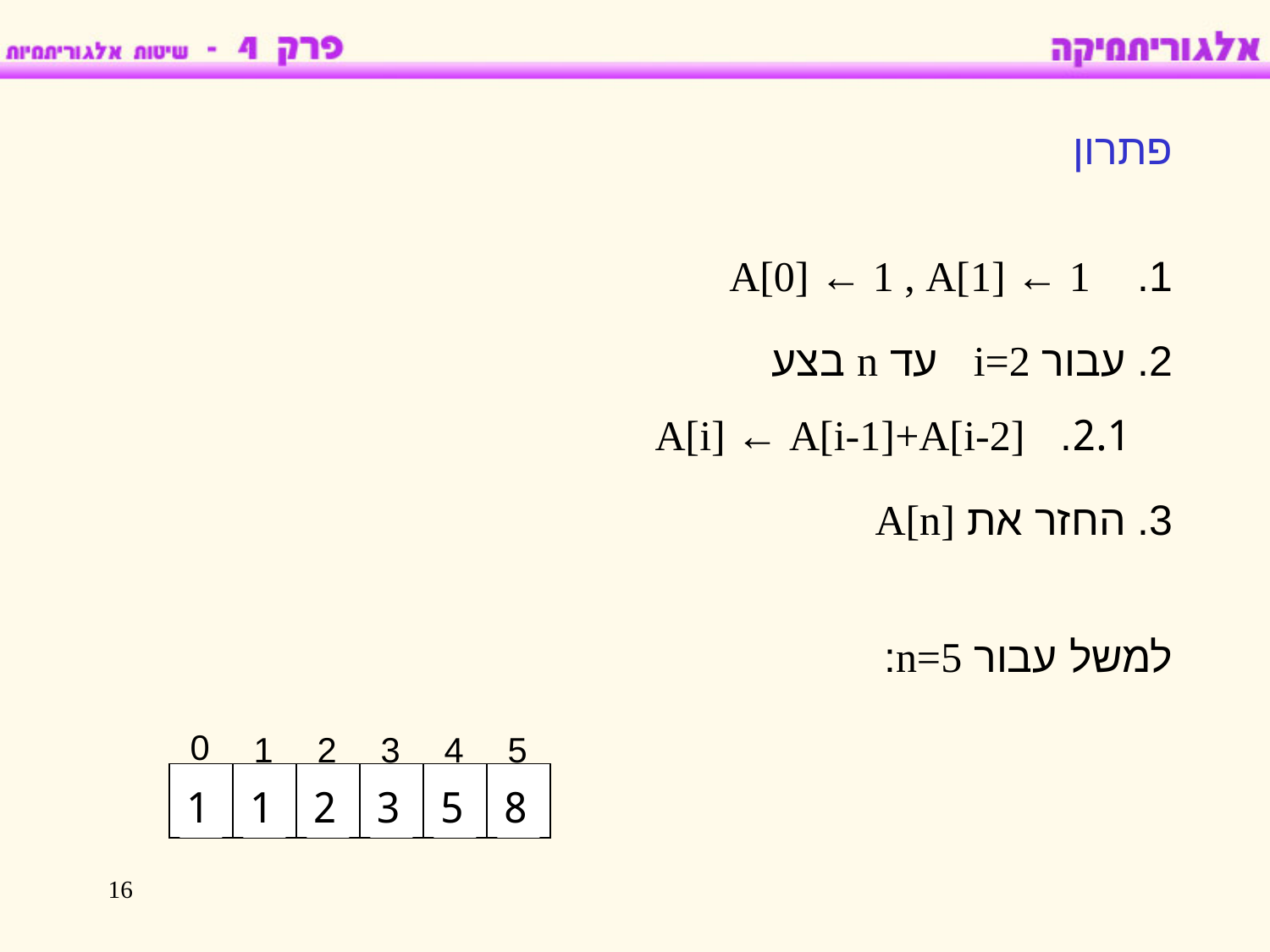

פתרון
1.    A[0] ← 1 , A[1] ← 1
2. עבור i=2   עד n בצע
2.1.   A[i] ← A[i-1]+A[i-2]
3. החזר את A[n]
למשל עבור n=5:
0
1
2
3
4
5

1
1
2
3
5
8
16